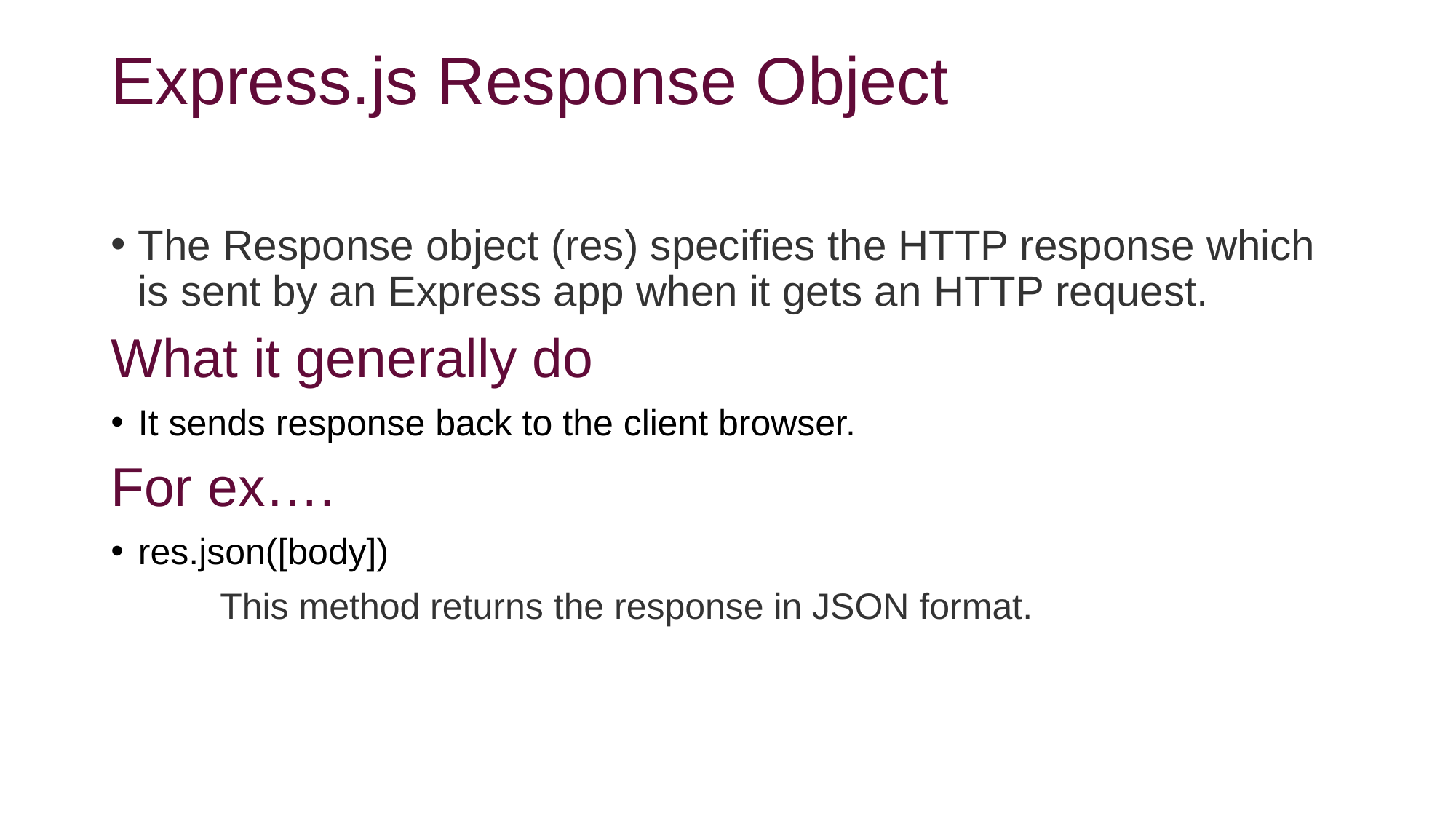

# Express.js Response Object
The Response object (res) specifies the HTTP response which is sent by an Express app when it gets an HTTP request.
What it generally do
It sends response back to the client browser.
For ex….
res.json([body])
	This method returns the response in JSON format.